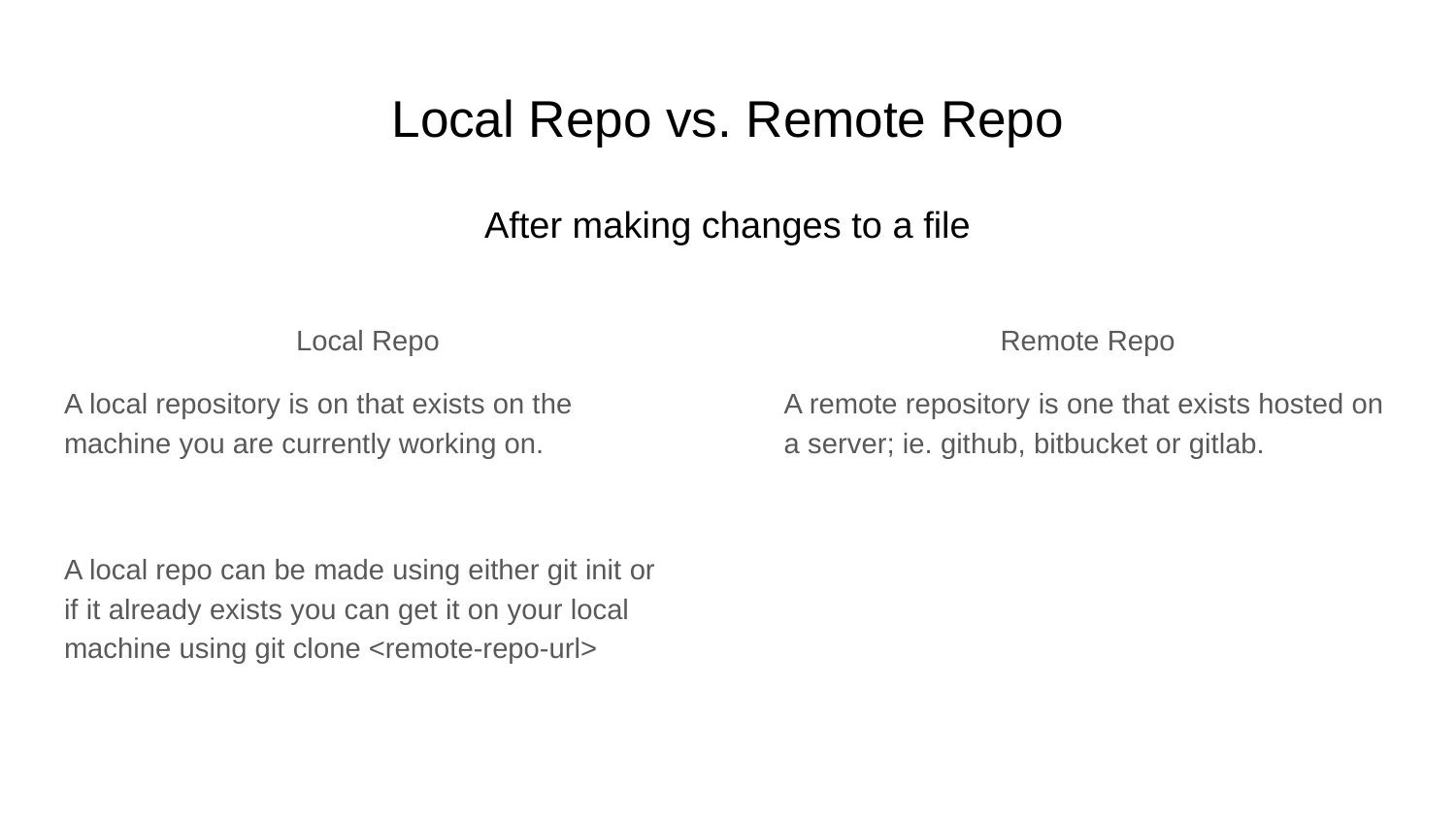

# Local Repo vs. Remote Repo
After making changes to a file
Remote Repo
A remote repository is one that exists hosted on a server; ie. github, bitbucket or gitlab.

Local Repo
A local repository is on that exists on the machine you are currently working on.

A local repo can be made using either git init or if it already exists you can get it on your local machine using git clone <remote-repo-url>